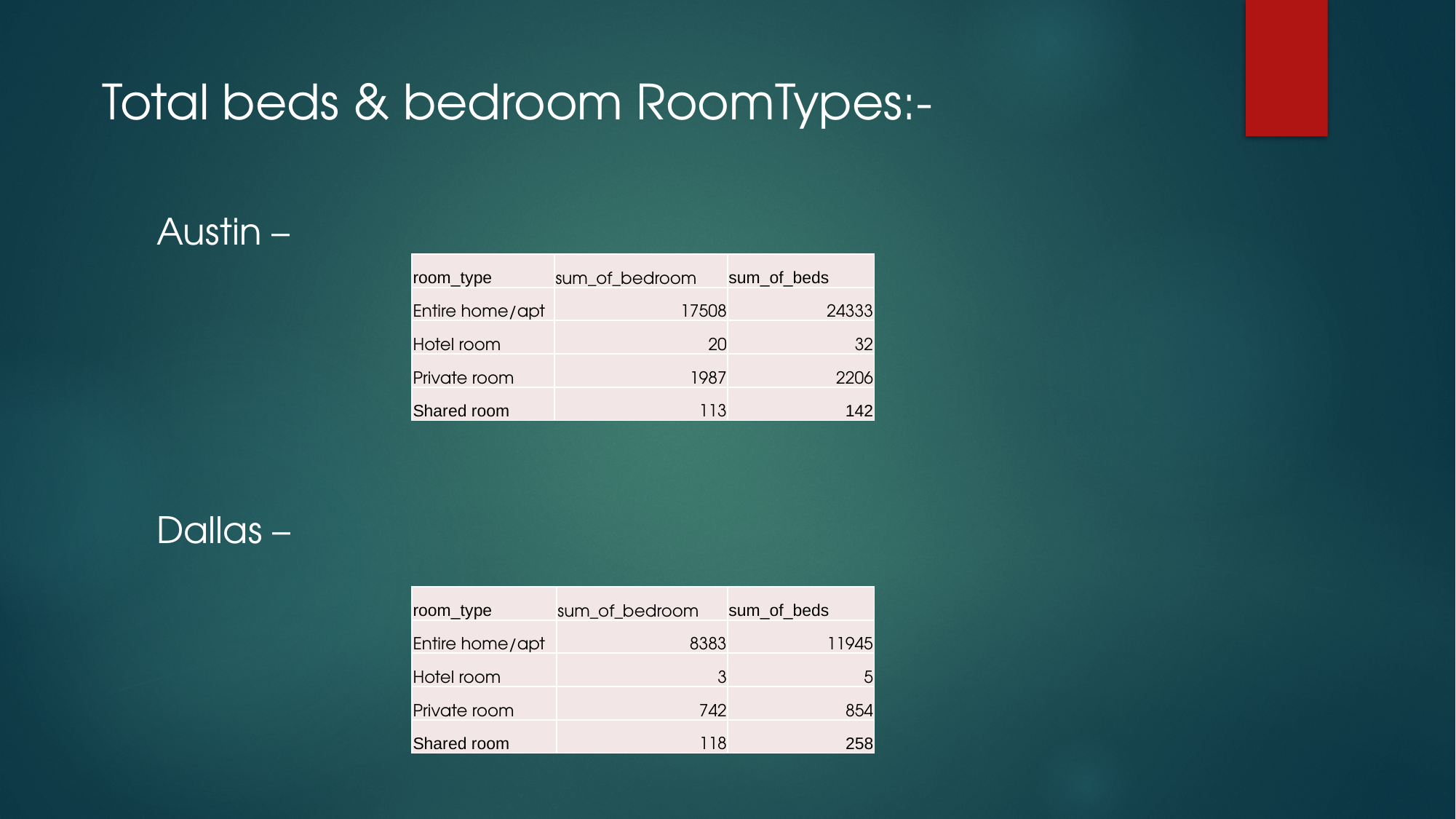

Total beds & bedroom RoomTypes:-
Austin –

| room\_type | sum\_of\_bedroom | sum\_of\_beds |
| --- | --- | --- |
| Entire home/apt | 17508 | 24333 |
| Hotel room | 20 | 32 |
| Private room | 1987 | 2206 |
| Shared room | 113 | 142 |

Dallas –

| room\_type | sum\_of\_bedroom | sum\_of\_beds |
| --- | --- | --- |
| Entire home/apt | 8383 | 11945 |
| Hotel room | 3 | 5 |
| Private room | 742 | 854 |
| Shared room | 118 | 258 |